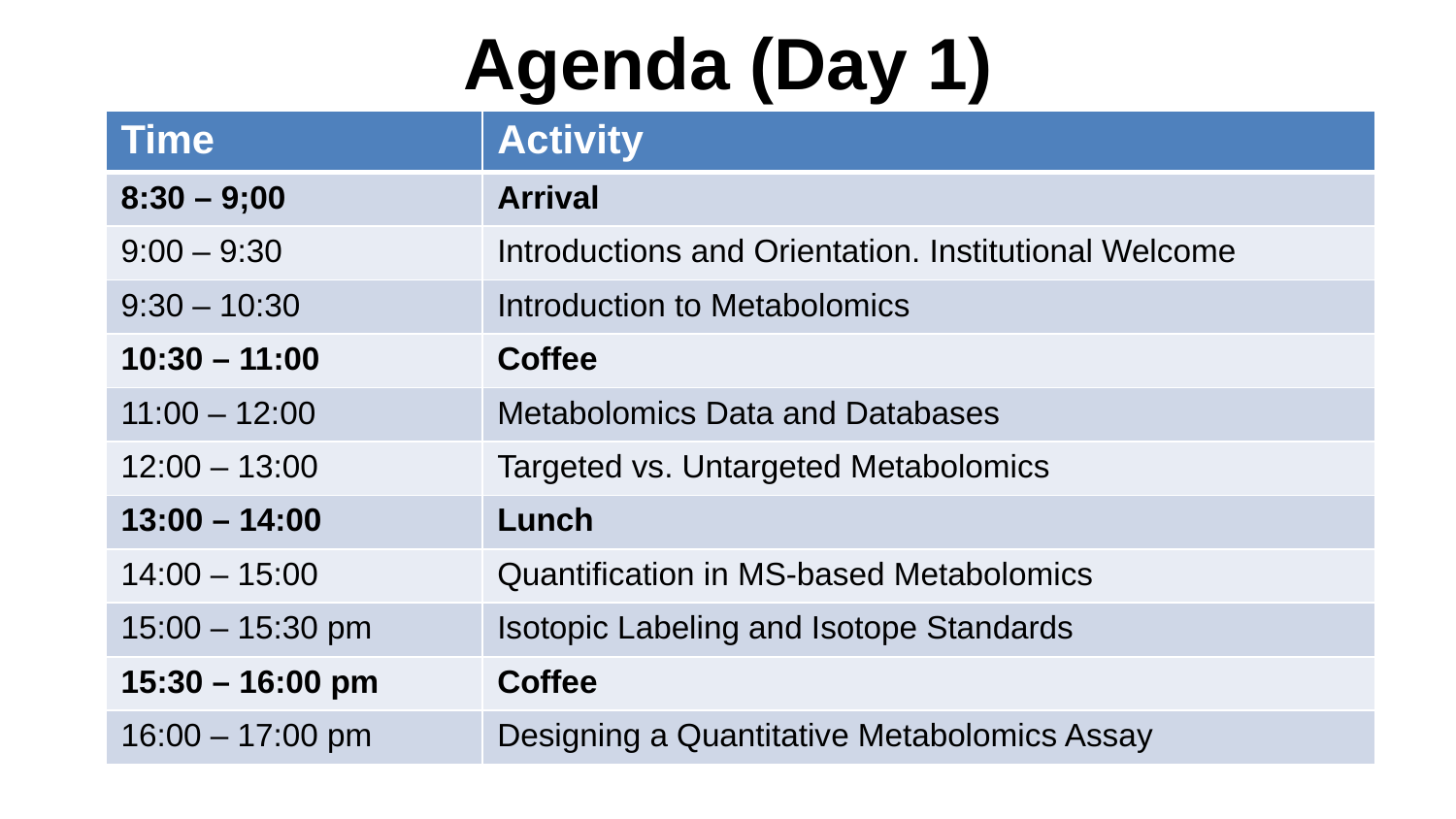

# Agenda (Day 1)
| Time | Activity |
| --- | --- |
| 8:30 – 9;00 | Arrival |
| 9:00 – 9:30 | Introductions and Orientation. Institutional Welcome |
| 9:30 – 10:30 | Introduction to Metabolomics |
| 10:30 – 11:00 | Coffee |
| 11:00 – 12:00 | Metabolomics Data and Databases |
| 12:00 – 13:00 | Targeted vs. Untargeted Metabolomics |
| 13:00 – 14:00 | Lunch |
| 14:00 – 15:00 | Quantification in MS-based Metabolomics |
| 15:00 – 15:30 pm | Isotopic Labeling and Isotope Standards |
| 15:30 – 16:00 pm | Coffee |
| 16:00 – 17:00 pm | Designing a Quantitative Metabolomics Assay |